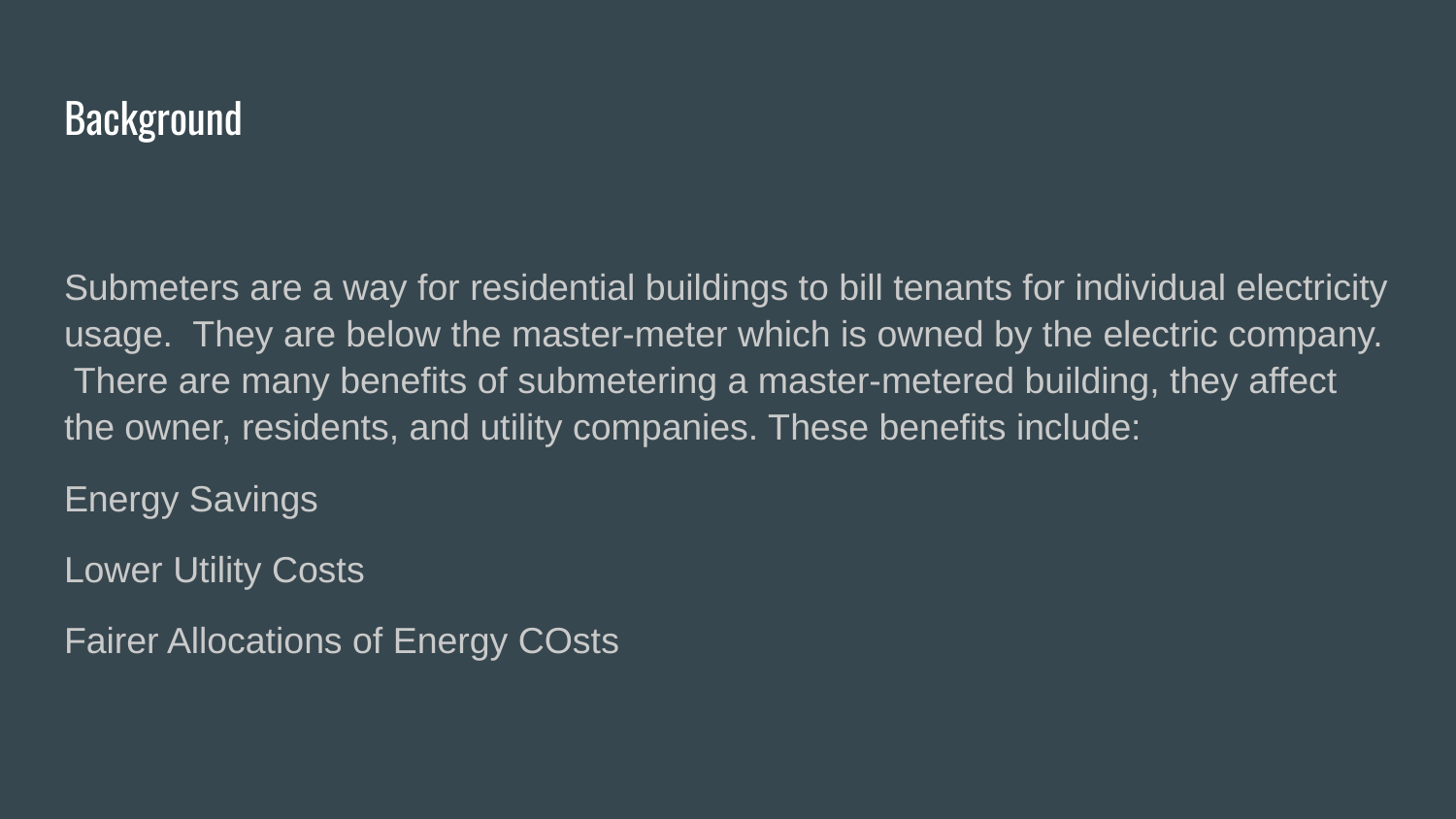

# Background

Submeters are a way for residential buildings to bill tenants for individual electricity usage.  They are below the master-meter which is owned by the electric company.  There are many benefits of submetering a master-metered building, they affect the owner, residents, and utility companies. These benefits include:
Energy Savings
Lower Utility Costs
Fairer Allocations of Energy COsts